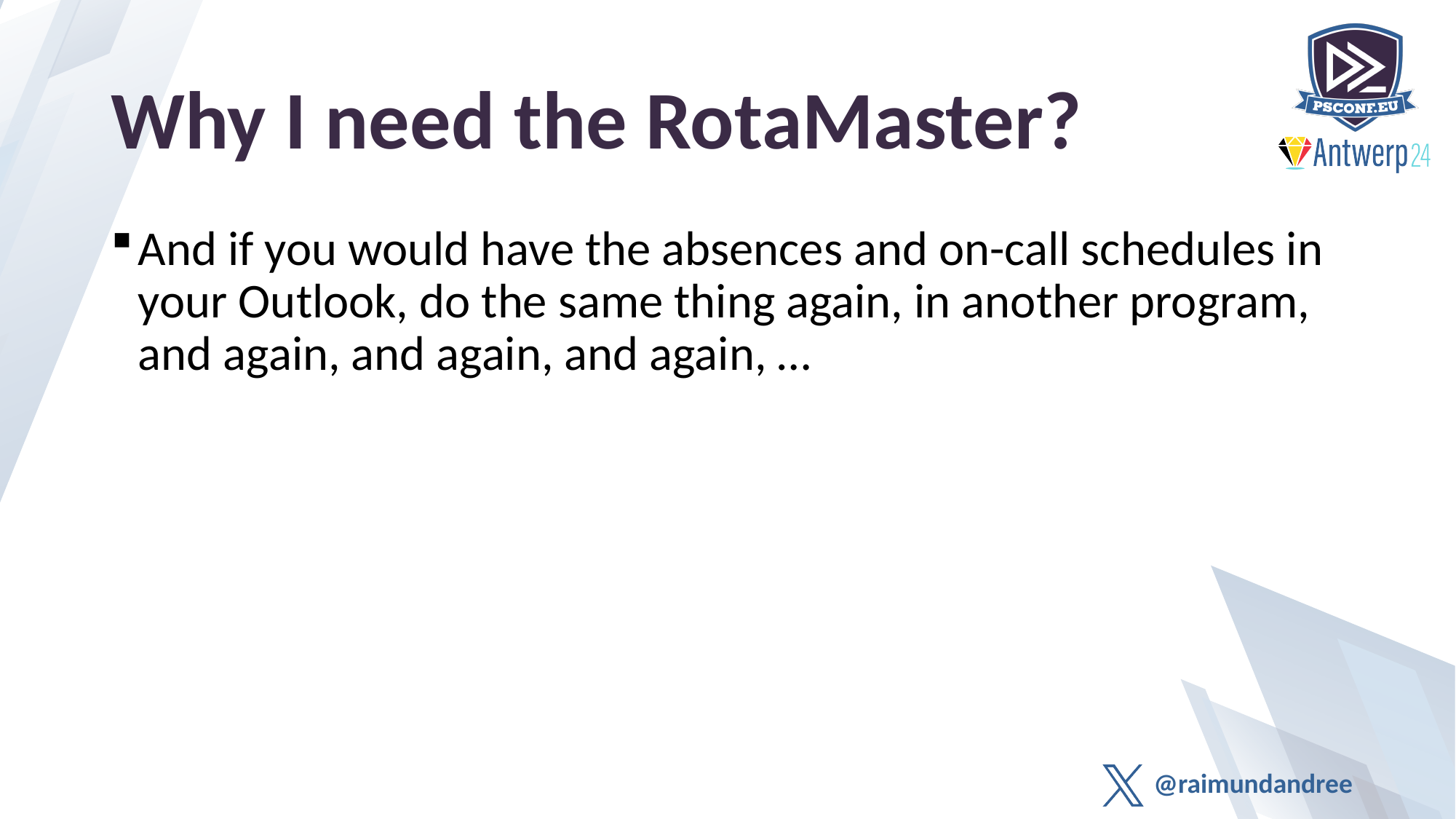

# Why I need the RotaMaster?
And if you would have the absences and on-call schedules in your Outlook, do the same thing again, in another program, and again, and again, and again, …